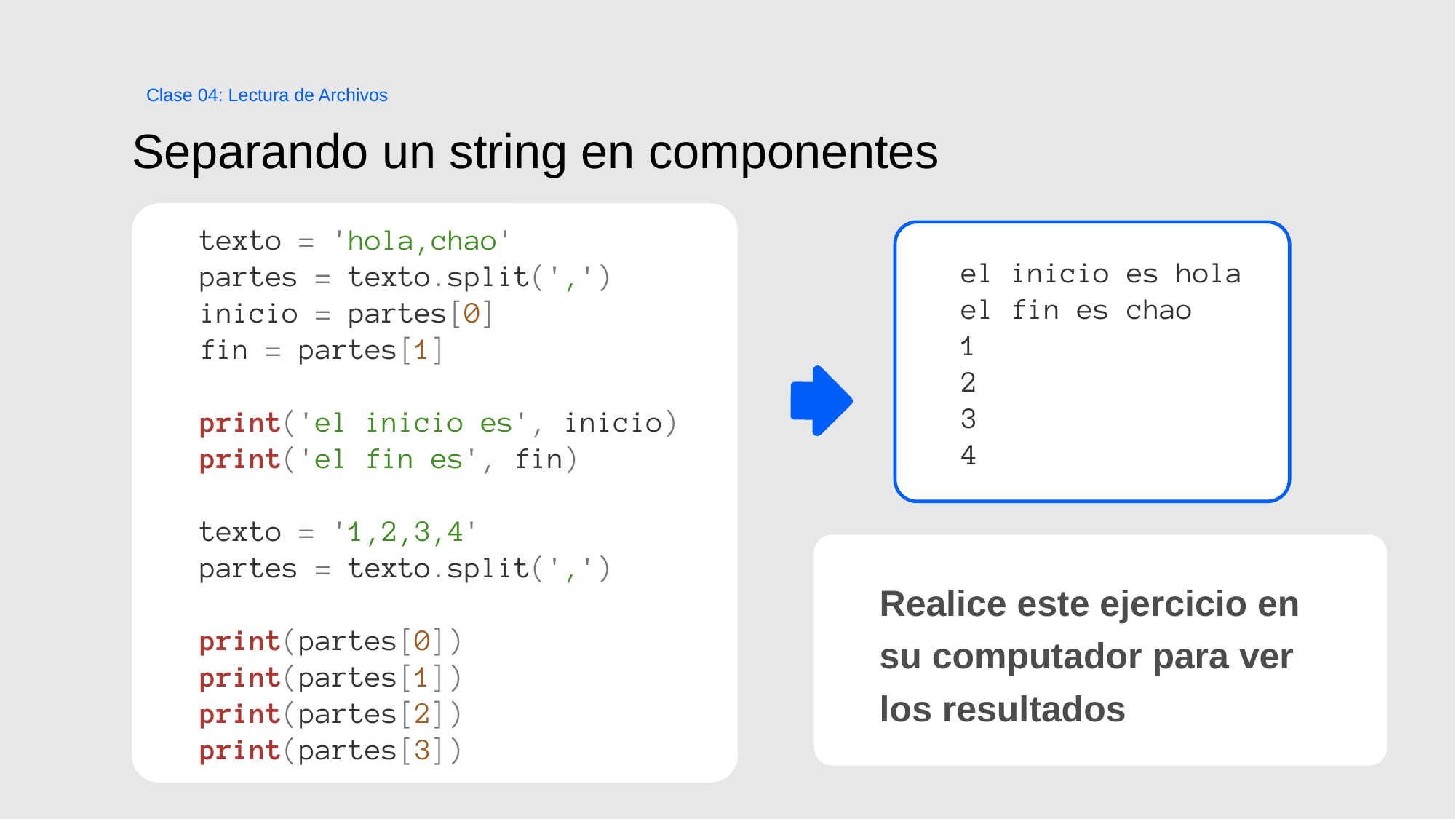

Clase 04: Lectura de Archivos
# Separando un string en componentes
texto = 'hola,chao'
partes = texto.split(',')
inicio = partes[0]
fin = partes[1]
print('el inicio es', inicio)
print('el fin es', fin)
texto = '1,2,3,4'
partes = texto.split(',')
print(partes[0])
print(partes[1])
print(partes[2])
print(partes[3])
el inicio es hola
el fin es chao
1
2
3
4

Realice este ejercicio en su computador para ver los resultados